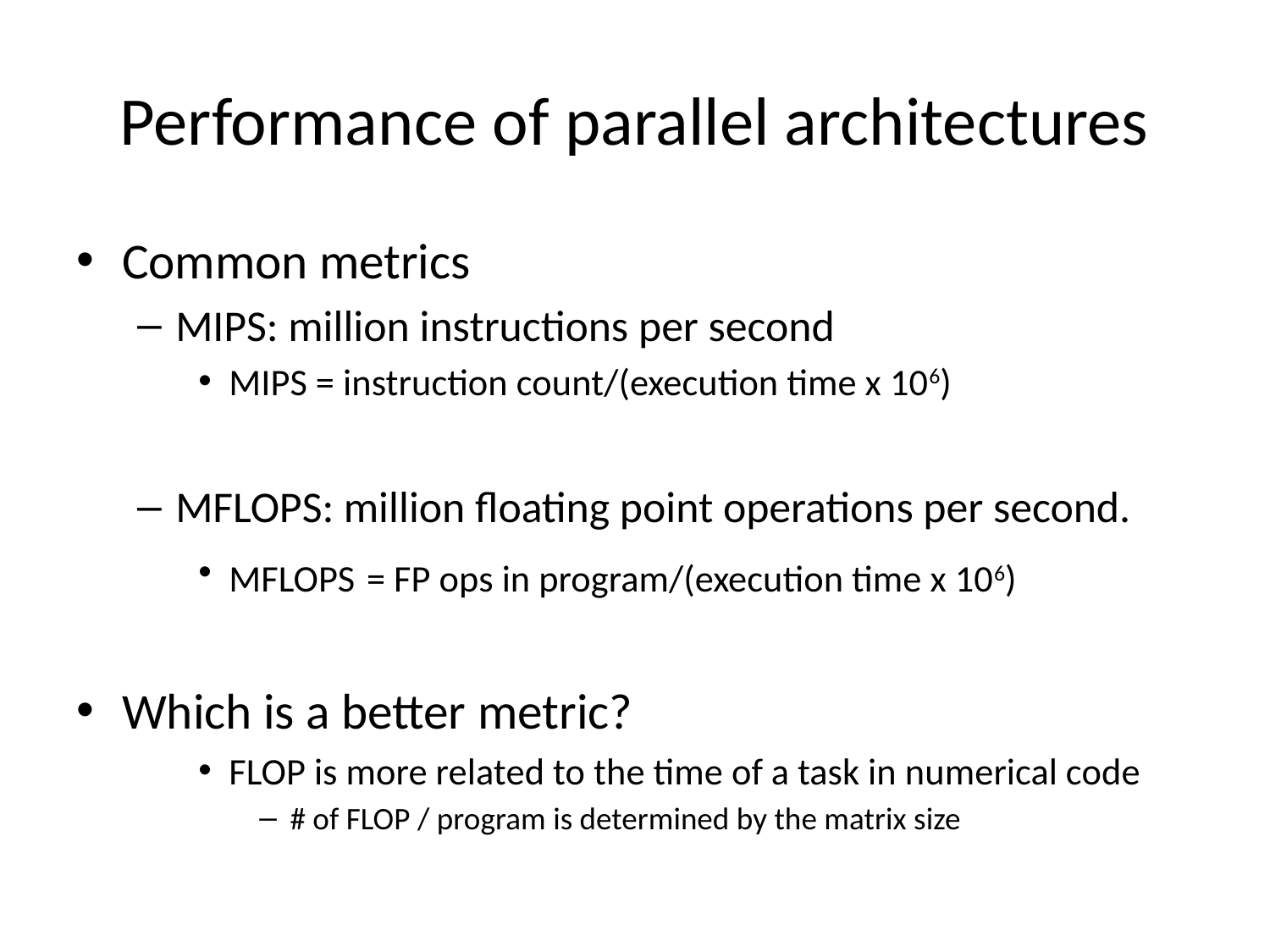

# Performance of parallel architectures
Common metrics
MIPS: million instructions per second
MIPS = instruction count/(execution time x 106)

MFLOPS: million floating point operations per second.
MFLOPS = FP ops in program/(execution time x 106)

Which is a better metric?
FLOP is more related to the time of a task in numerical code
# of FLOP / program is determined by the matrix size